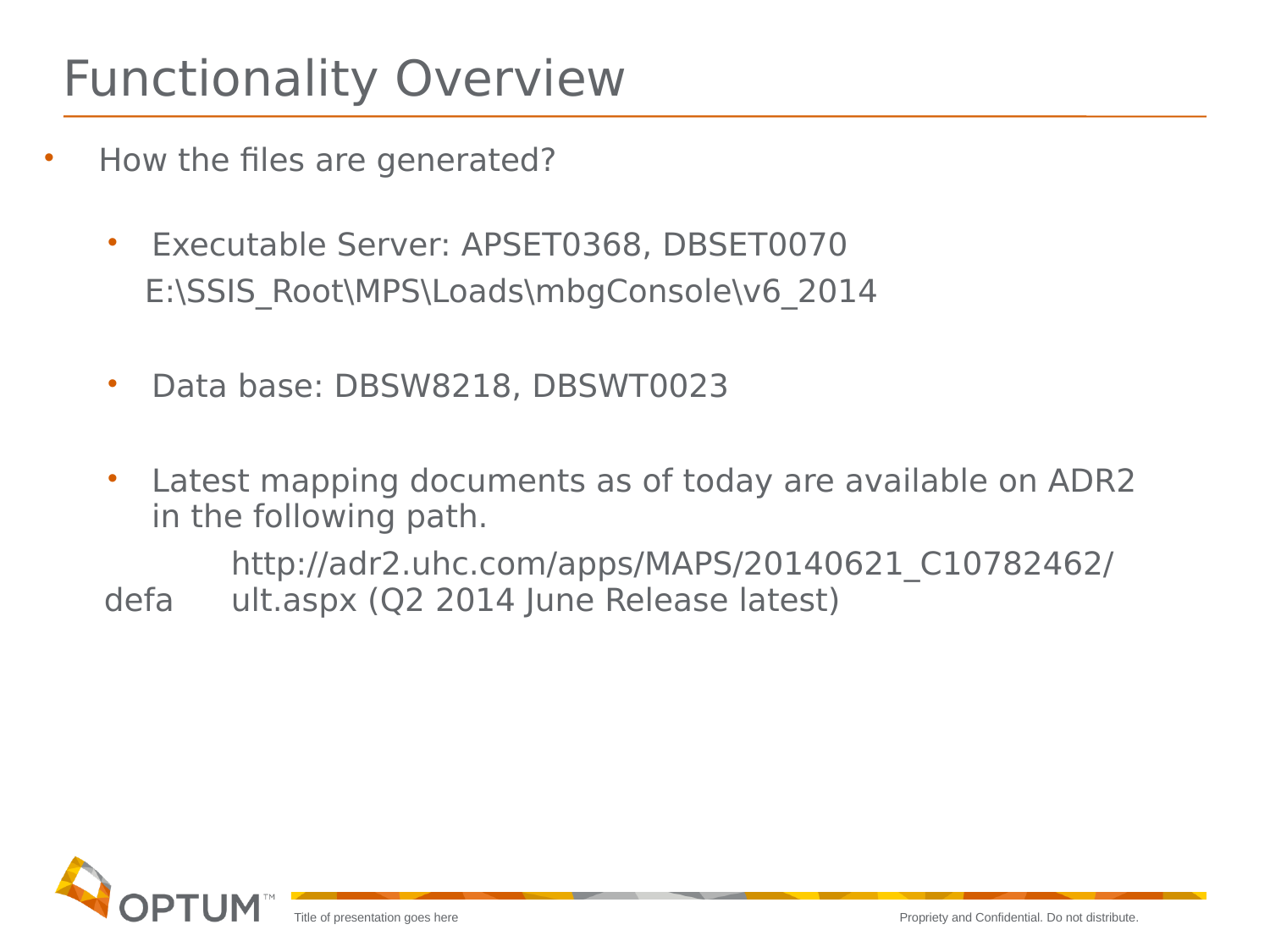

# Functionality Overview
 How the files are generated?

Executable Server: APSET0368, DBSET0070
    E:\SSIS_Root\MPS\Loads\mbgConsole\v6_2014

Data base: DBSW8218, DBSWT0023

Latest mapping documents as of today are available on ADR2 in the following path.
	http://adr2.uhc.com/apps/MAPS/20140621_C10782462/defa 	ult.aspx (Q2 2014 June Release latest)